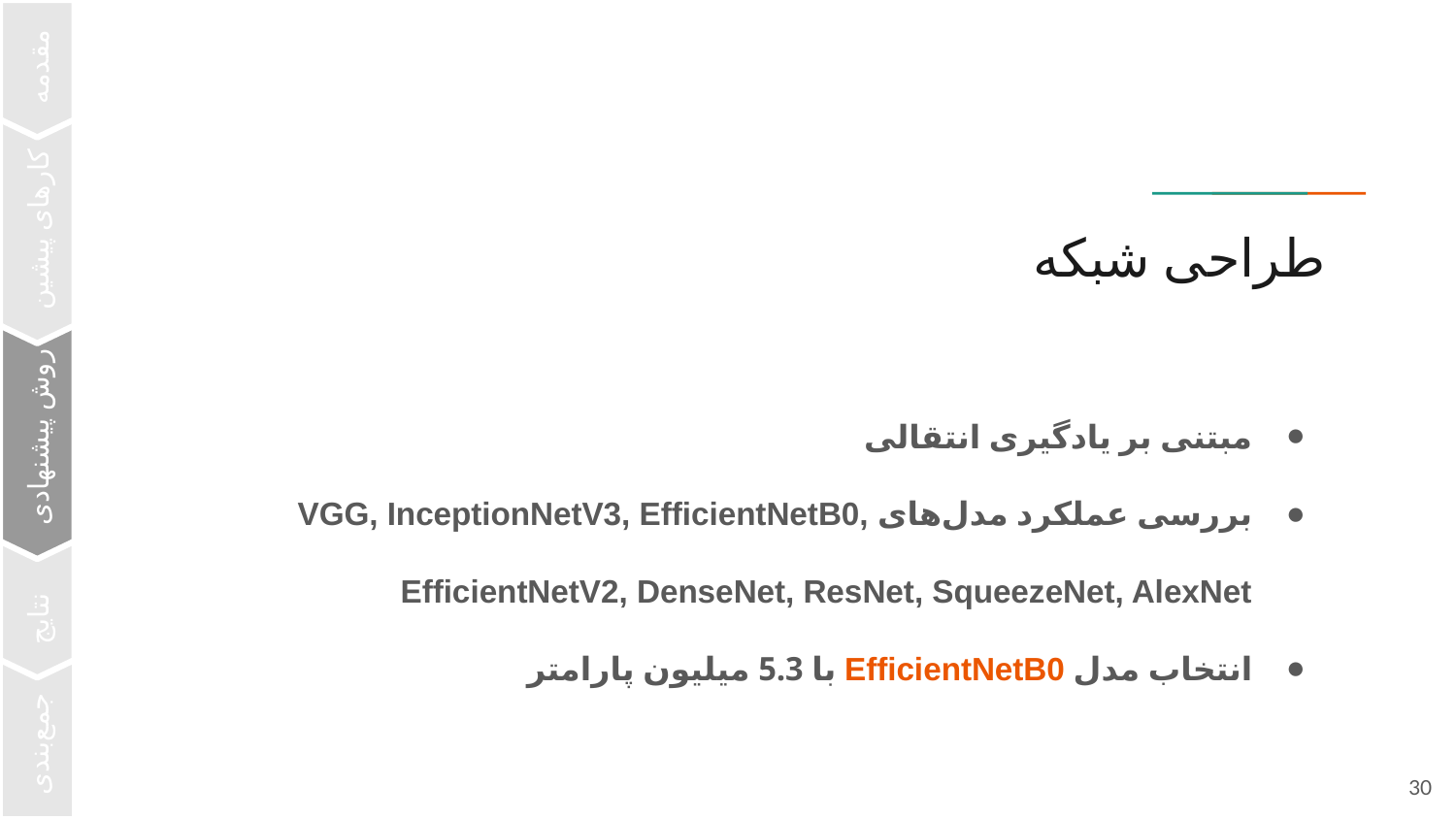

مقدمه-
کار‌های پیشین-
# طراحی شبکه
مبتنی بر یادگیری انتقالی
بررسی عملکرد مدل‌های VGG, InceptionNetV3, EfficientNetB0, EfficientNetV2, DenseNet, ResNet, SqueezeNet, AlexNet
انتخاب مدل EfficientNetB0 با 5.3 میلیون پارامتر
روش پیشنهادی-
نتایج-
جمع‌بندی-
30